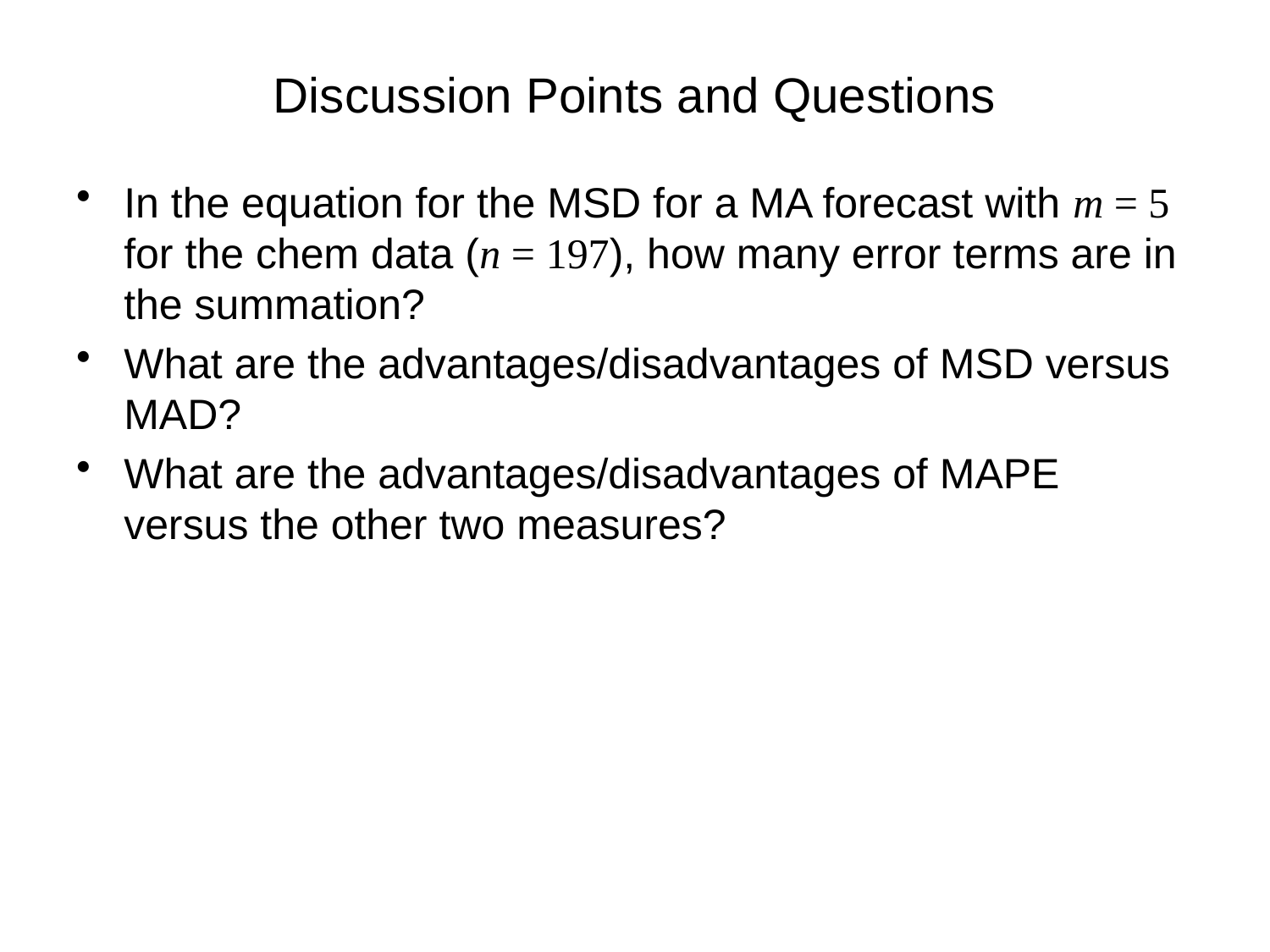

# Discussion Points and Questions
In the equation for the MSD for a MA forecast with m = 5 for the chem data (n = 197), how many error terms are in the summation?
What are the advantages/disadvantages of MSD versus MAD?
What are the advantages/disadvantages of MAPE versus the other two measures?